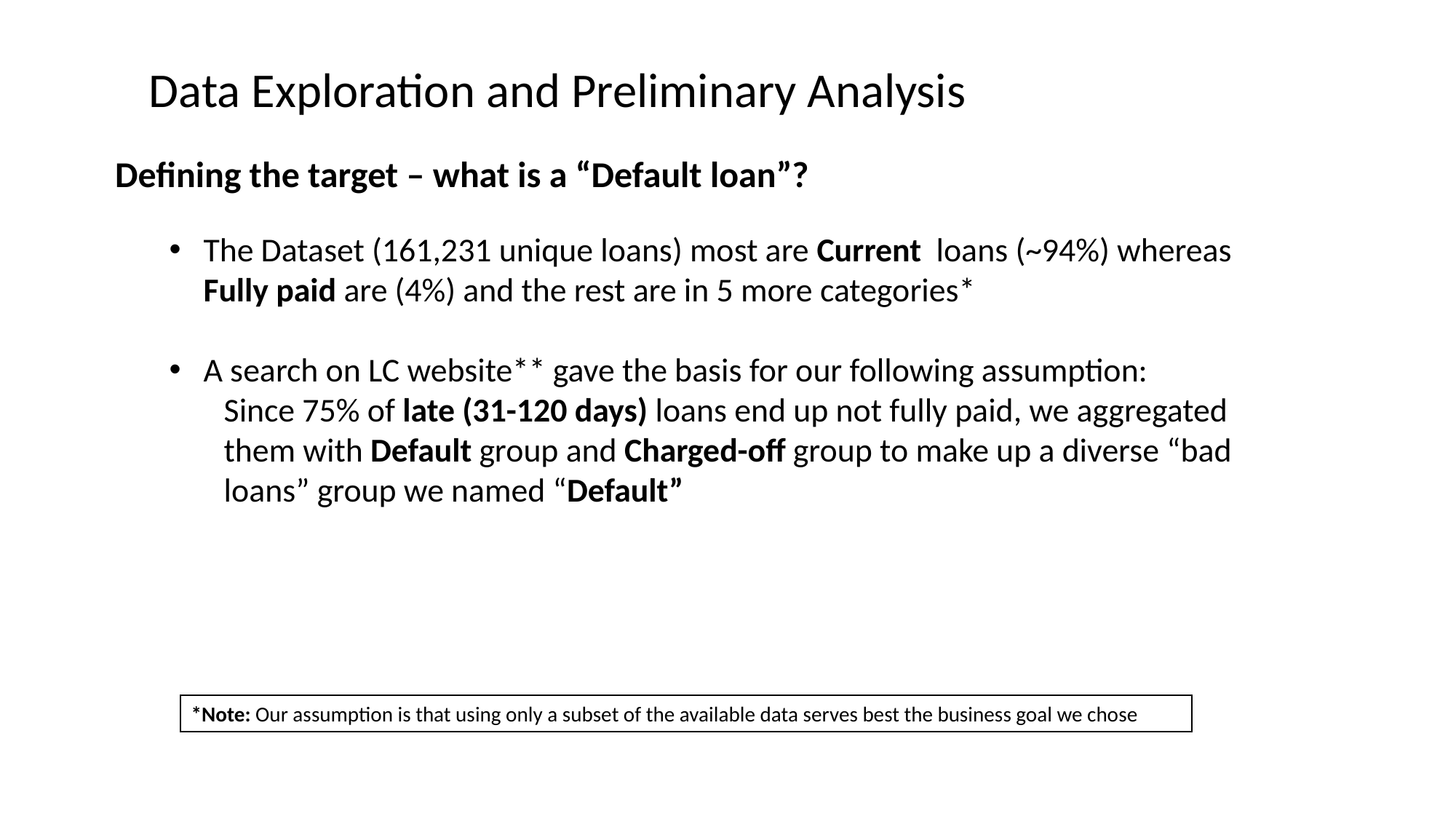

Data Exploration and Preliminary Analysis
Defining the target – what is a “Default loan”?
The Dataset (161,231 unique loans) most are Current  loans (~94%) whereas Fully paid are (4%) and the rest are in 5 more categories*

A search on LC website** gave the basis for our following assumption:
Since 75% of late (31-120 days) loans end up not fully paid, we aggregated them with Default group and Charged-off group to make up a diverse “bad loans” group we named “Default”

*Note: Our assumption is that using only a subset of the available data serves best the business goal we chose